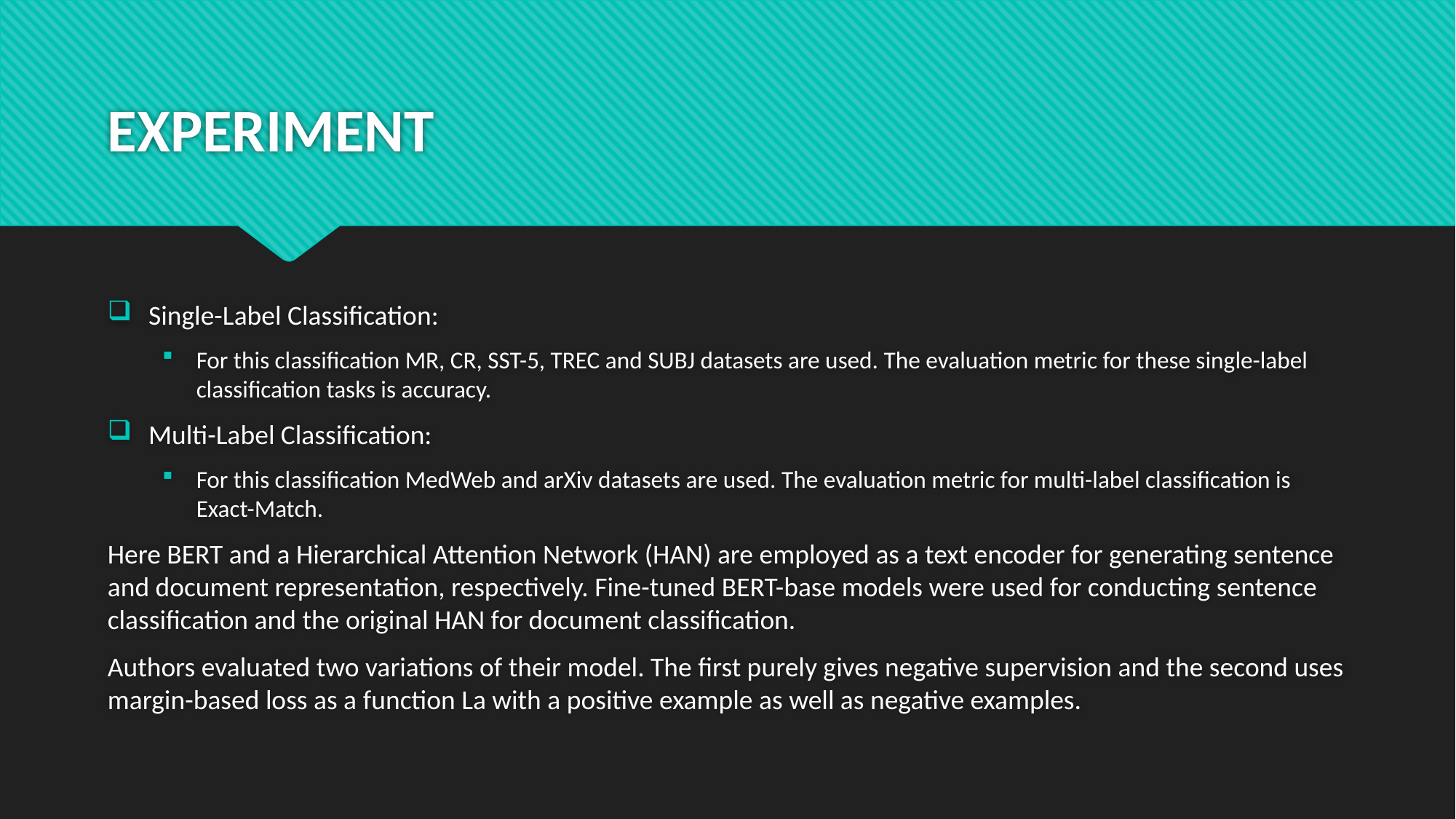

# EXPERIMENT

Single-Label Classification:
For this classification MR, CR, SST-5, TREC and SUBJ datasets are used. The evaluation metric for these single-label classification tasks is accuracy.
Multi-Label Classification:
For this classification MedWeb and arXiv datasets are used. The evaluation metric for multi-label classification is Exact-Match.
Here BERT and a Hierarchical Attention Network (HAN) are employed as a text encoder for generating sentence and document representation, respectively. Fine-tuned BERT-base models were used for conducting sentence classification and the original HAN for document classification.
Authors evaluated two variations of their model. The first purely gives negative supervision and the second uses margin-based loss as a function La with a positive example as well as negative examples.